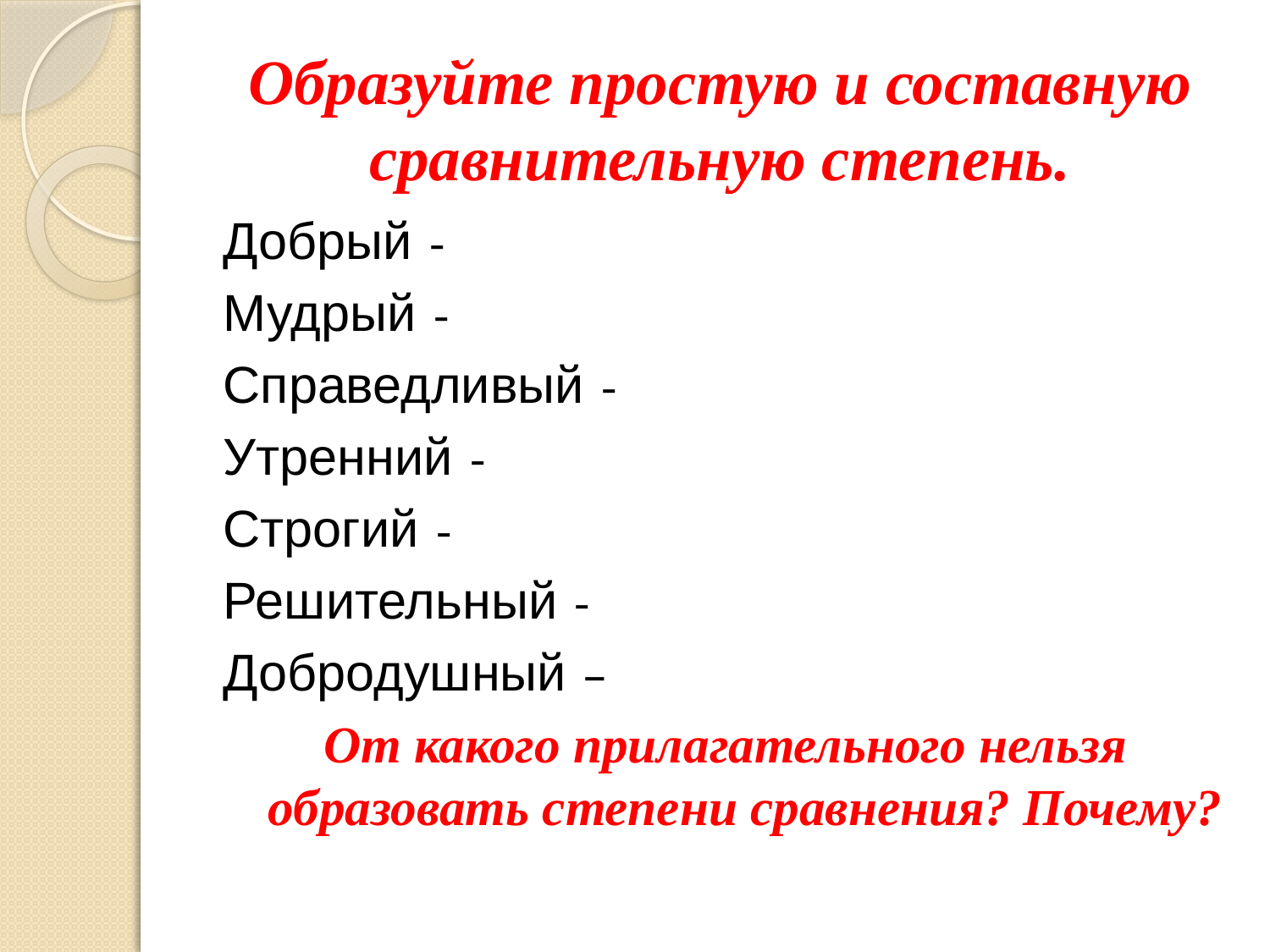

# Образуйте простую и составную сравнительную степень.
Добрый -
Мудрый -
Справедливый -
Утренний -
Строгий -
Решительный -
Добродушный –
От какого прилагательного нельзя образовать степени сравнения? Почему?